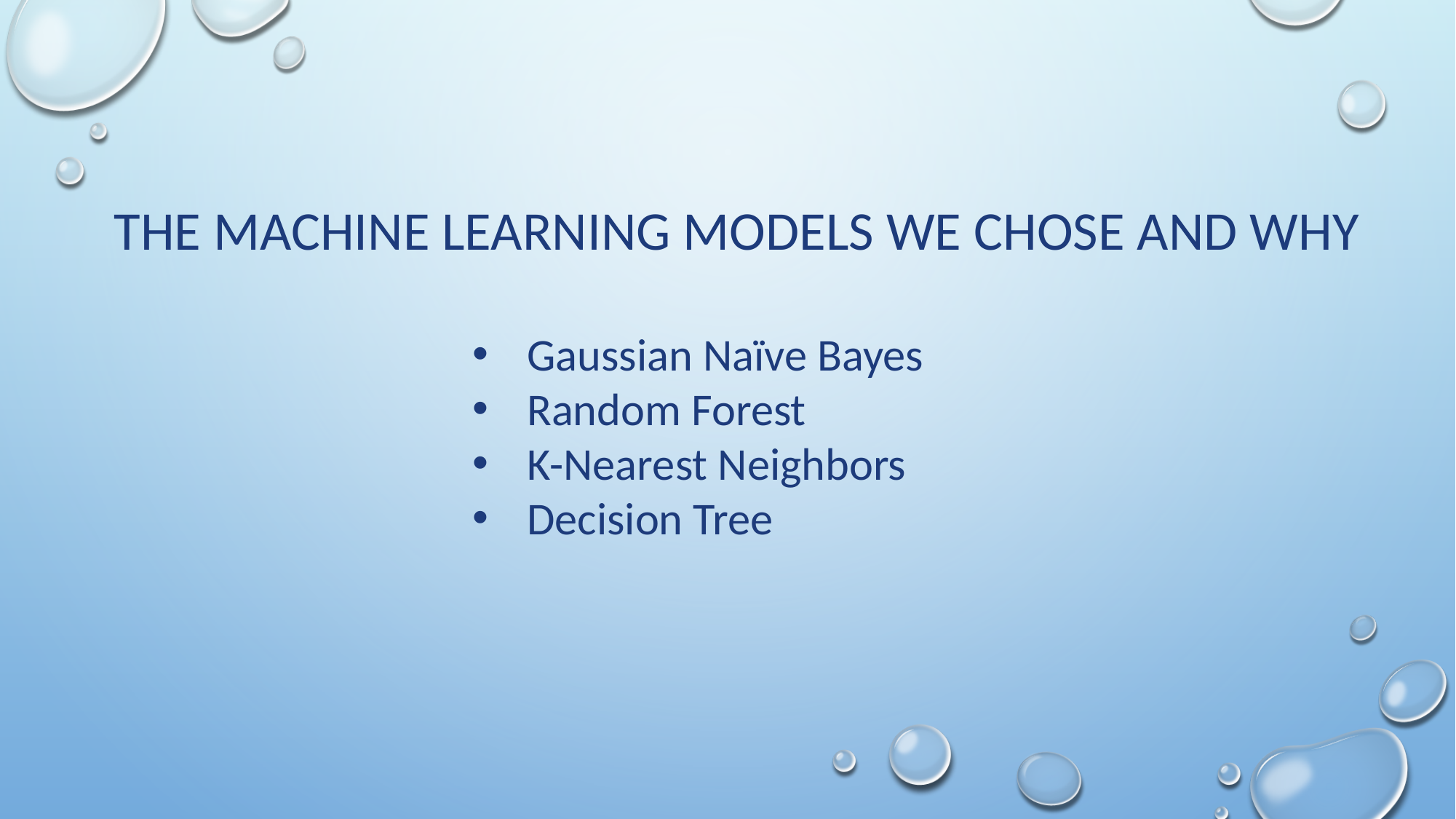

# The machine learning models we chose and why
Gaussian Naïve Bayes
Random Forest
K-Nearest Neighbors
Decision Tree